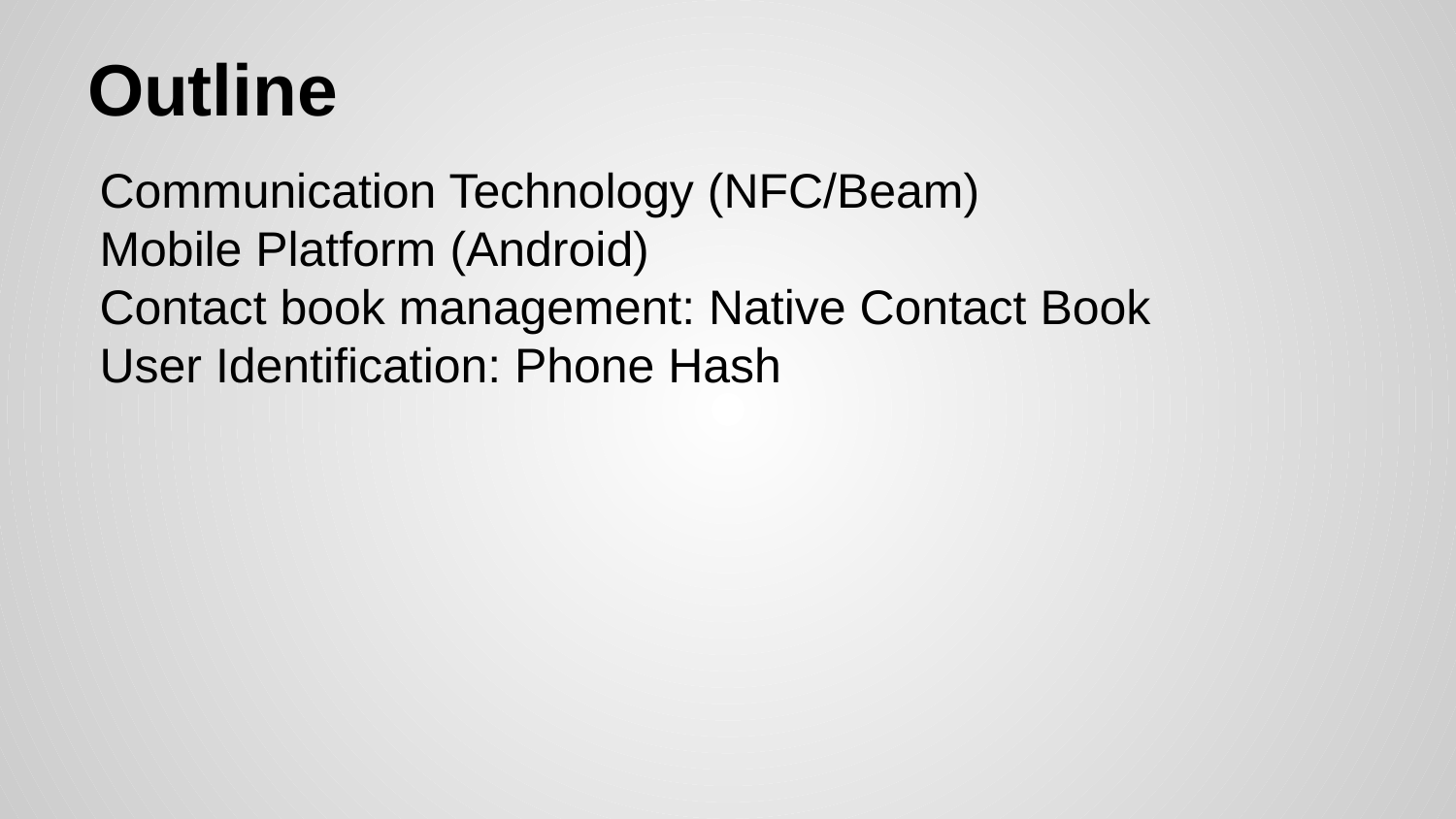

# Outline
Communication Technology (NFC/Beam)
Mobile Platform (Android)
Contact book management: Native Contact Book
User Identification: Phone Hash